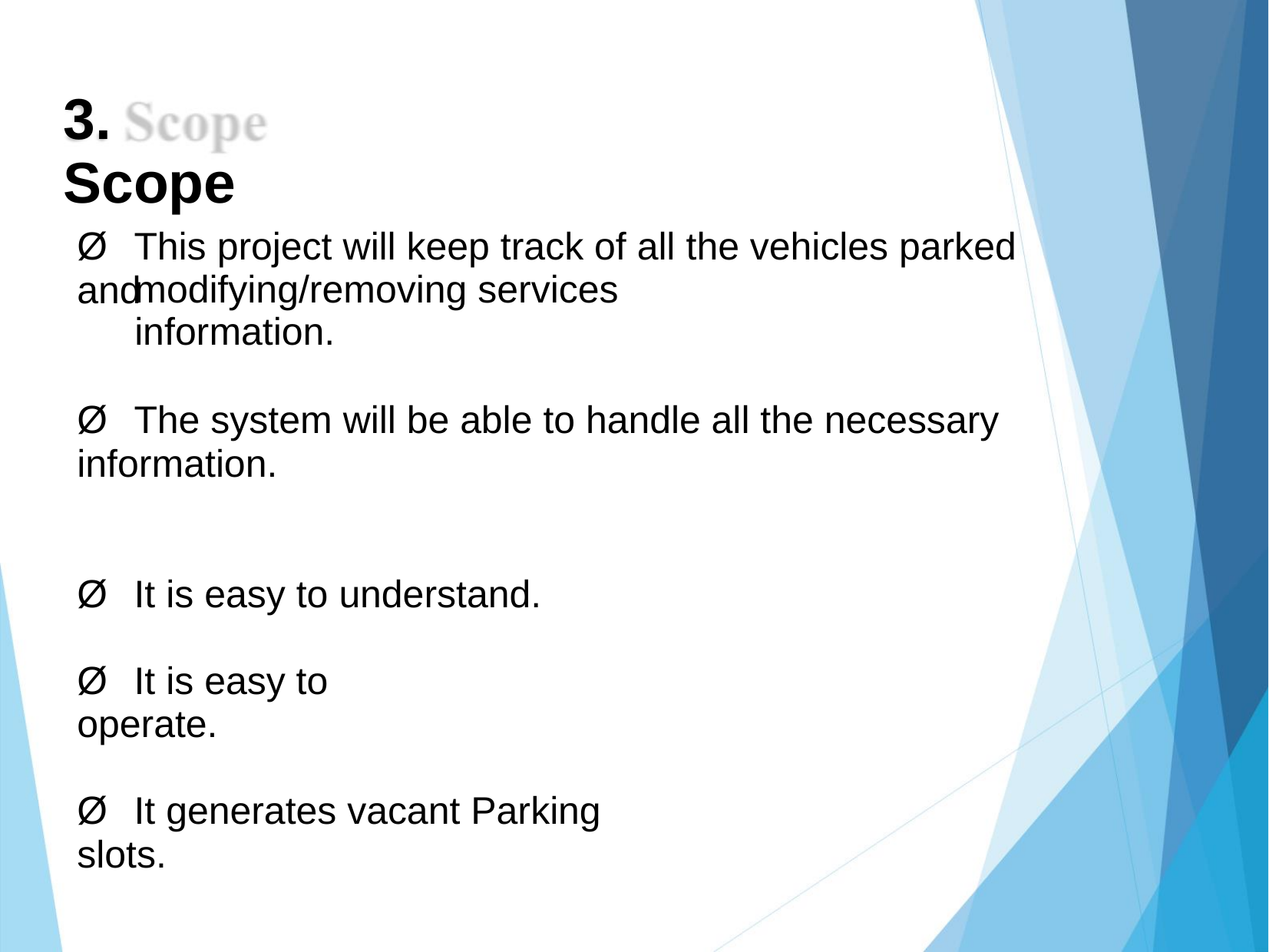

3. Scope
Ø This project will keep track of all the vehicles parked and
modifying/removing services information.
Ø The system will be able to handle all the necessary information.
Ø It is easy to understand.
Ø It is easy to operate.
Ø It generates vacant Parking slots.